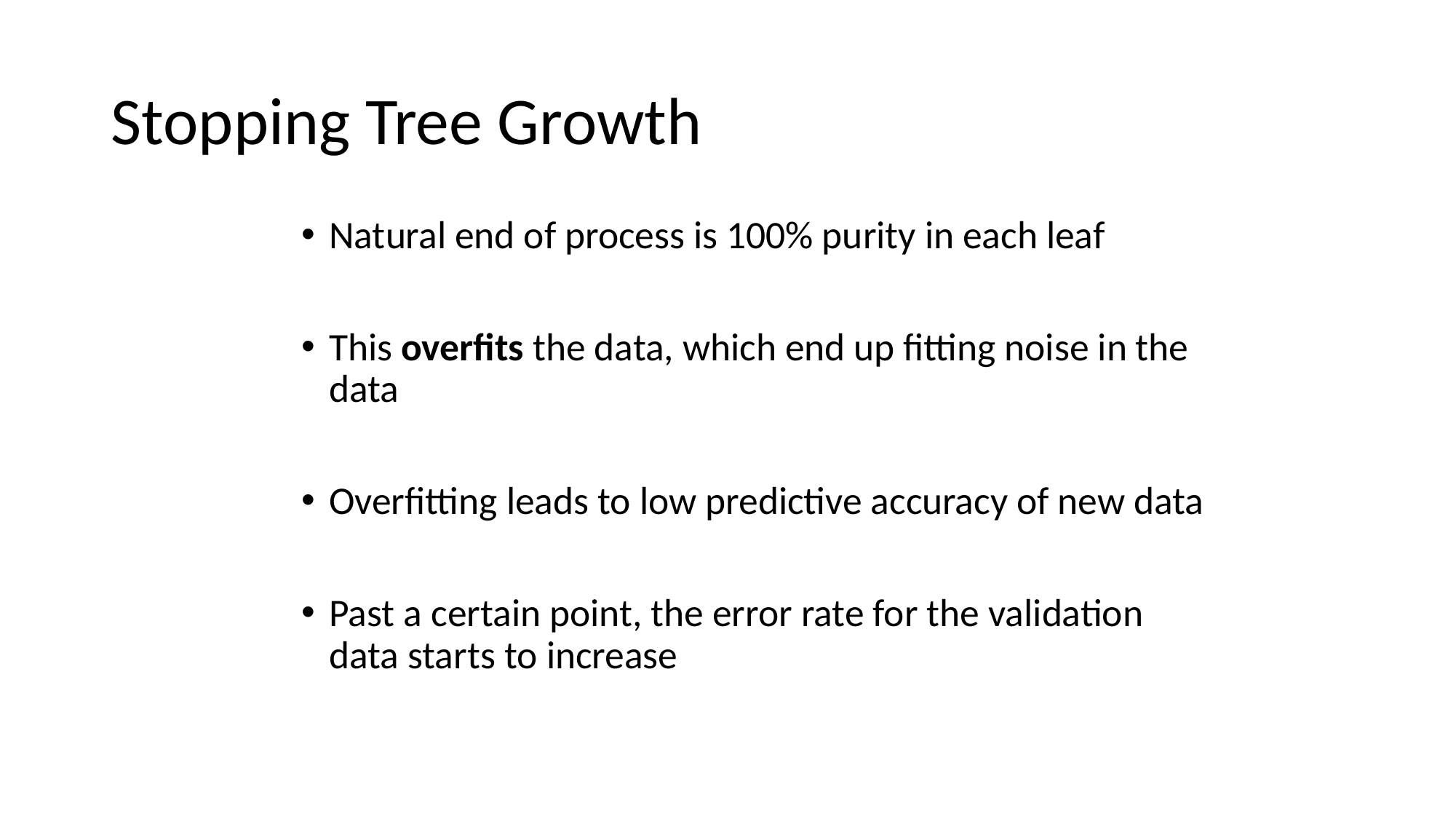

# Stopping Tree Growth
Natural end of process is 100% purity in each leaf

This overfits the data, which end up fitting noise in the data

Overfitting leads to low predictive accuracy of new data

Past a certain point, the error rate for the validation data starts to increase
24